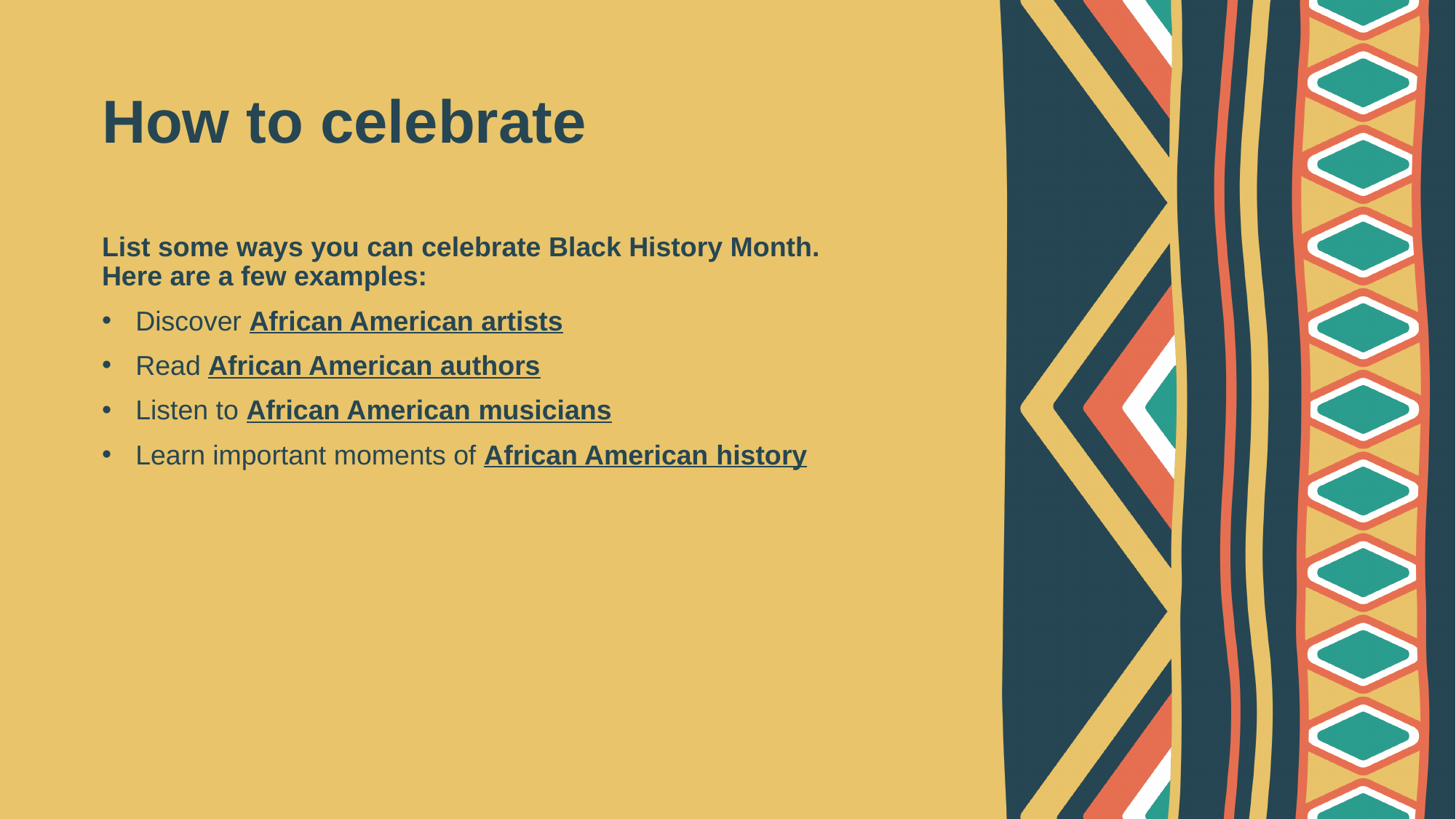

# How to celebrate
List some ways you can celebrate Black History Month. Here are a few examples:
Discover African American artists
Read African American authors
Listen to African American musicians
Learn important moments of African American history